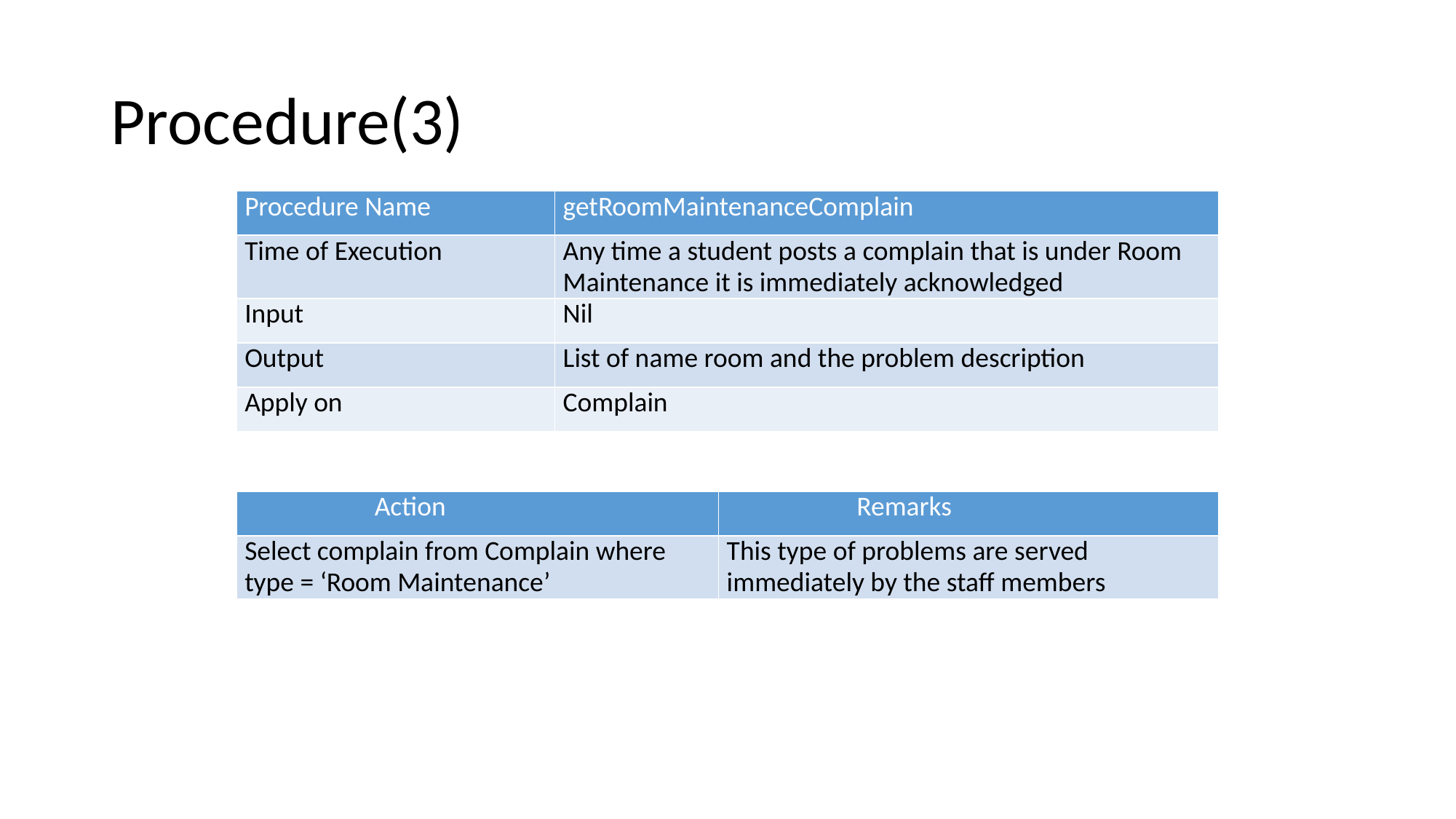

# Procedure(3)
| Procedure Name | getRoomMaintenanceComplain |
| --- | --- |
| Time of Execution | Any time a student posts a complain that is under Room Maintenance it is immediately acknowledged |
| Input | Nil |
| Output | List of name room and the problem description |
| Apply on | Complain |
| Action | Remarks |
| --- | --- |
| Select complain from Complain where type = ‘Room Maintenance’ | This type of problems are served immediately by the staff members |